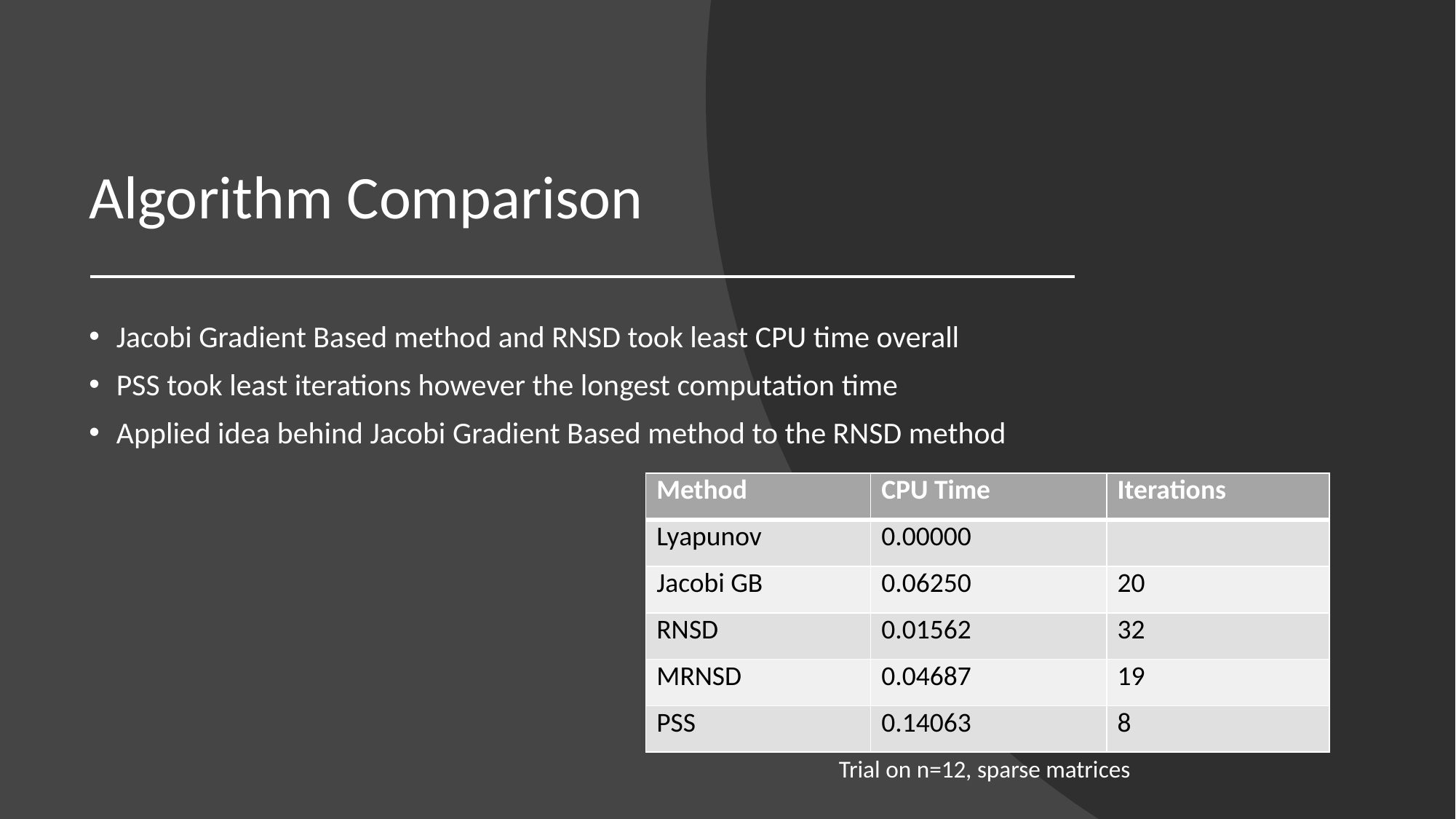

# Algorithm Comparison
Jacobi Gradient Based method and RNSD took least CPU time overall
PSS took least iterations however the longest computation time
Applied idea behind Jacobi Gradient Based method to the RNSD method
| Method | CPU Time | Iterations |
| --- | --- | --- |
| Lyapunov | 0.00000 |  |
| Jacobi GB | 0.06250 | 20 |
| RNSD | 0.01562 | 32 |
| MRNSD | 0.04687 | 19 |
| PSS | 0.14063 | 8 |
Trial on n=12, sparse matrices